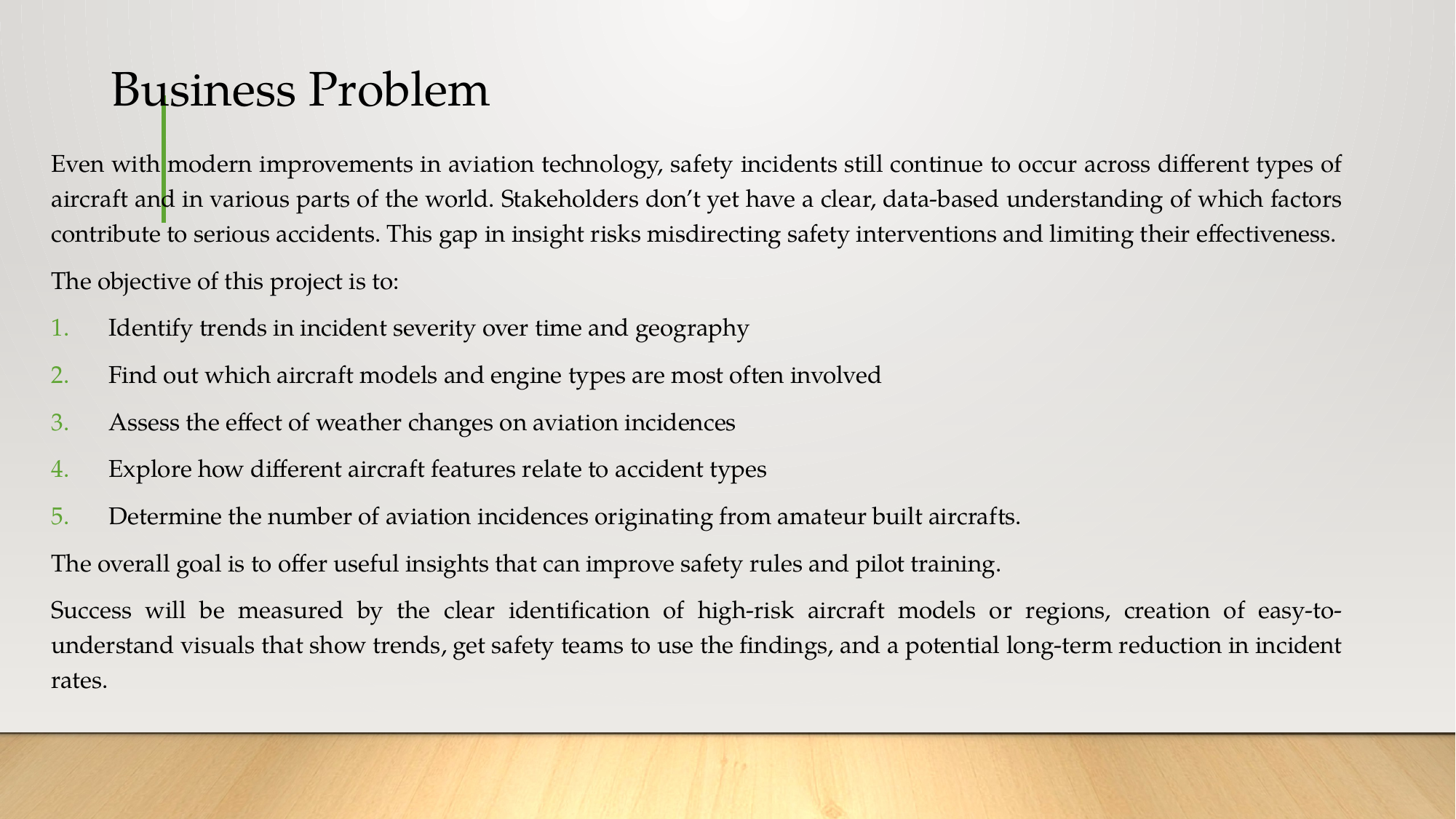

# Business Problem
Even with modern improvements in aviation technology, safety incidents still continue to occur across different types of aircraft and in various parts of the world. Stakeholders don’t yet have a clear, data-based understanding of which factors contribute to serious accidents. This gap in insight risks misdirecting safety interventions and limiting their effectiveness.
The objective of this project is to:
Identify trends in incident severity over time and geography
Find out which aircraft models and engine types are most often involved
Assess the effect of weather changes on aviation incidences
Explore how different aircraft features relate to accident types
Determine the number of aviation incidences originating from amateur built aircrafts.
The overall goal is to offer useful insights that can improve safety rules and pilot training.
Success will be measured by the clear identification of high-risk aircraft models or regions, creation of easy-to-understand visuals that show trends, get safety teams to use the findings, and a potential long-term reduction in incident rates.